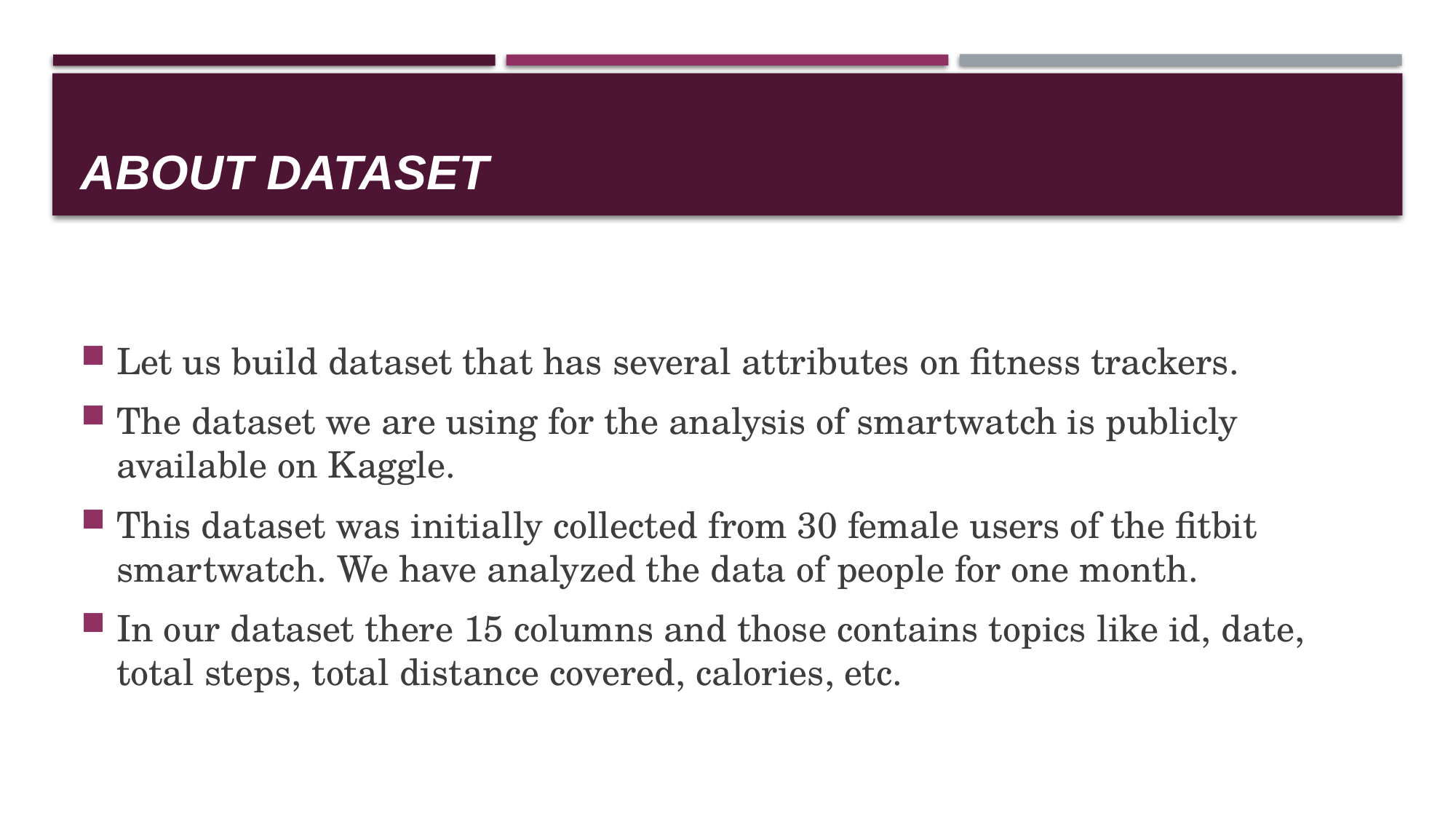

# About dataset
Let us build dataset that has several attributes on fitness trackers.
The dataset we are using for the analysis of smartwatch is publicly available on Kaggle.
This dataset was initially collected from 30 female users of the fitbit smartwatch. We have analyzed the data of people for one month.
In our dataset there 15 columns and those contains topics like id, date, total steps, total distance covered, calories, etc.